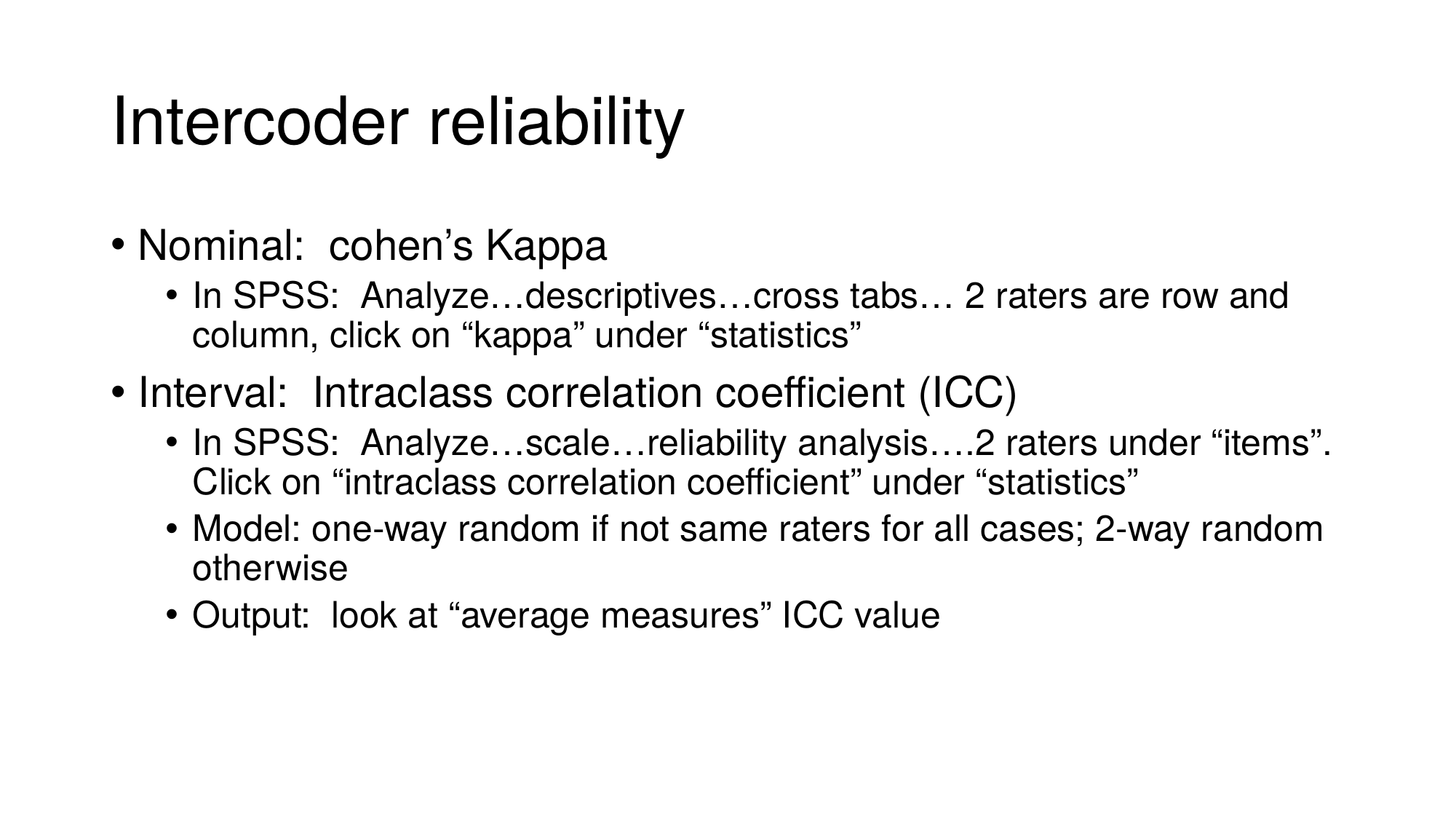

# Intercoder reliability
Nominal:  cohen’s Kappa
In SPSS:  Analyze…descriptives…cross tabs… 2 raters are row and column, click on “kappa” under “statistics”
Interval:  Intraclass correlation coefficient (ICC)
In SPSS:  Analyze…scale…reliability analysis….2 raters under “items”.  Click on “intraclass correlation coefficient” under “statistics”
Model: one-way random if not same raters for all cases; 2-way random otherwise
Output:  look at “average measures” ICC value